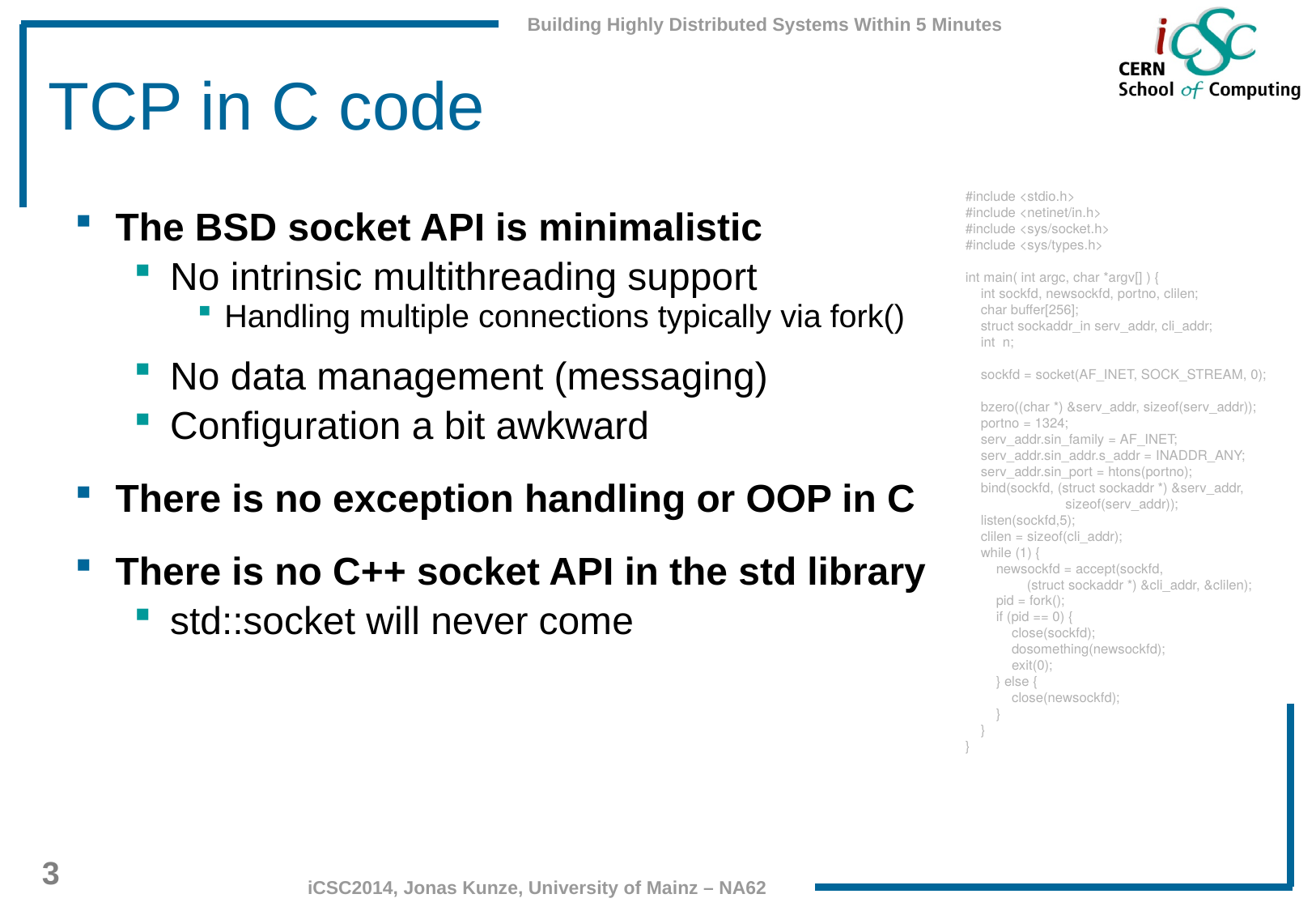

# TCP in C code
#include <stdio.h>
#include <netinet/in.h>
#include <sys/socket.h>
#include <sys/types.h>

int main( int argc, char *argv[] ) {
    int sockfd, newsockfd, portno, clilen;
    char buffer[256];
    struct sockaddr_in serv_addr, cli_addr;
    int  n;

    sockfd = socket(AF_INET, SOCK_STREAM, 0);

    bzero((char *) &serv_addr, sizeof(serv_addr));
    portno = 1324;
    serv_addr.sin_family = AF_INET;
    serv_addr.sin_addr.s_addr = INADDR_ANY;
    serv_addr.sin_port = htons(portno);
    bind(sockfd, (struct sockaddr *) &serv_addr,
                          sizeof(serv_addr));
    listen(sockfd,5);
    clilen = sizeof(cli_addr);
    while (1) {
        newsockfd = accept(sockfd,
                (struct sockaddr *) &cli_addr, &clilen);
        pid = fork();
        if (pid == 0) {
            close(sockfd);
            dosomething(newsockfd);
            exit(0);
        } else {
            close(newsockfd);
        }
    }
}
The BSD socket API is minimalistic
No intrinsic multithreading support
Handling multiple connections typically via fork()
No data management (messaging)
Configuration a bit awkward
There is no exception handling or OOP in C
There is no C++ socket API in the std library
std::socket will never come